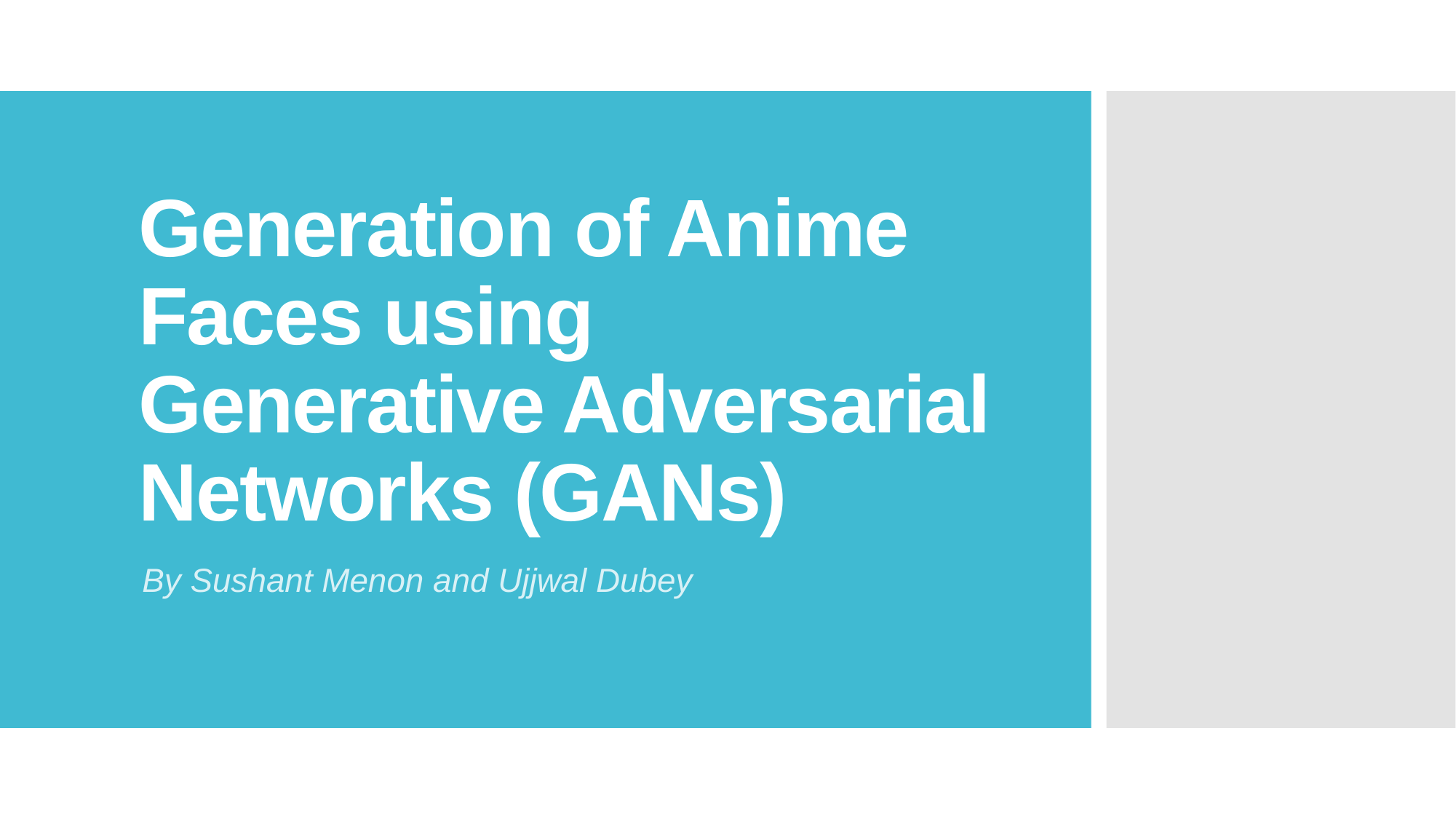

# Generation of Anime Faces using Generative Adversarial Networks (GANs)
By Sushant Menon and Ujjwal Dubey